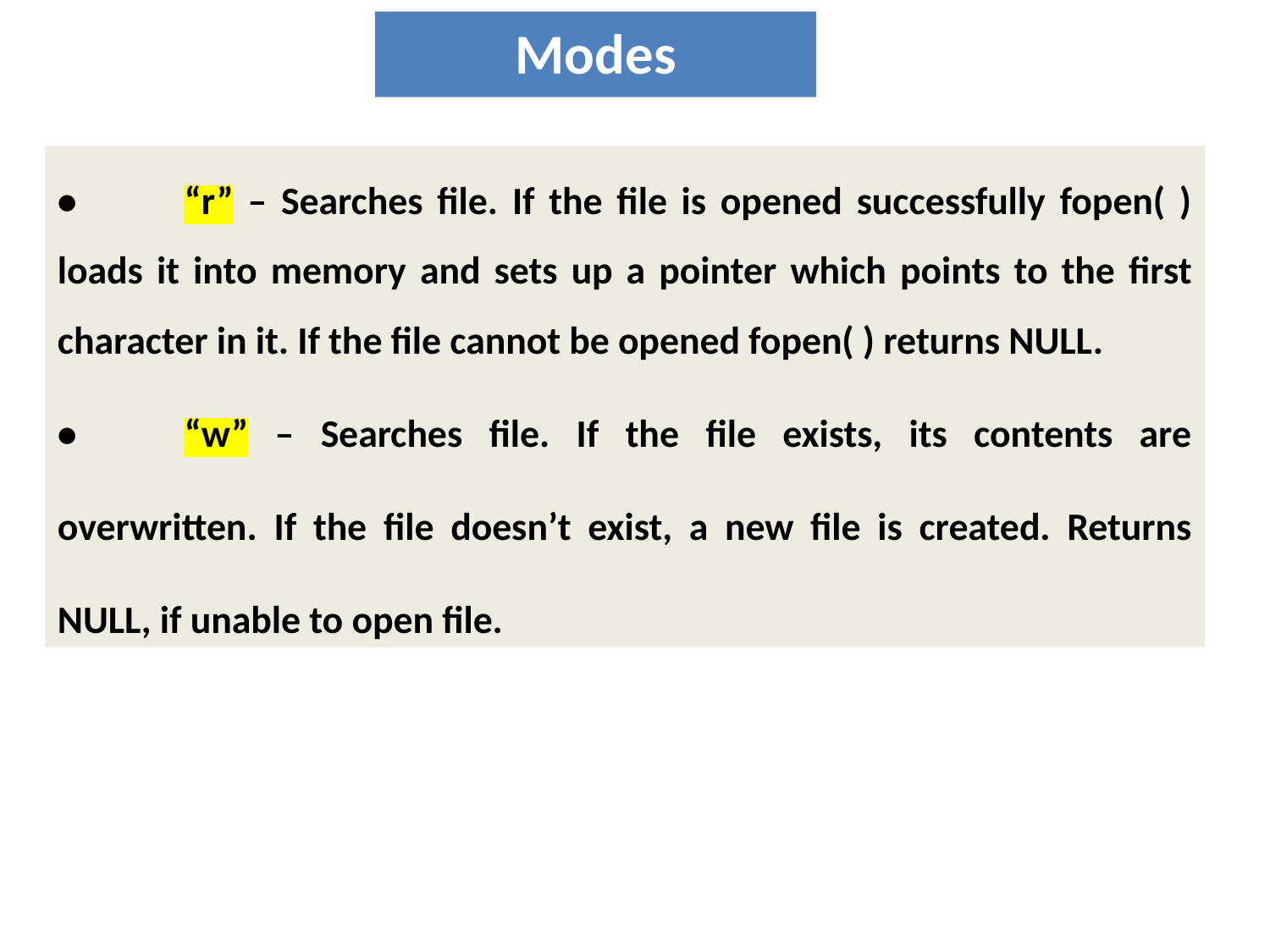

Modes
•	“r” – Searches file. If the file is opened successfully fopen( ) loads it into memory and sets up a pointer which points to the first character in it. If the file cannot be opened fopen( ) returns NULL.
•	“w” – Searches file. If the file exists, its contents are overwritten. If the file doesn’t exist, a new file is created. Returns NULL, if unable to open file.